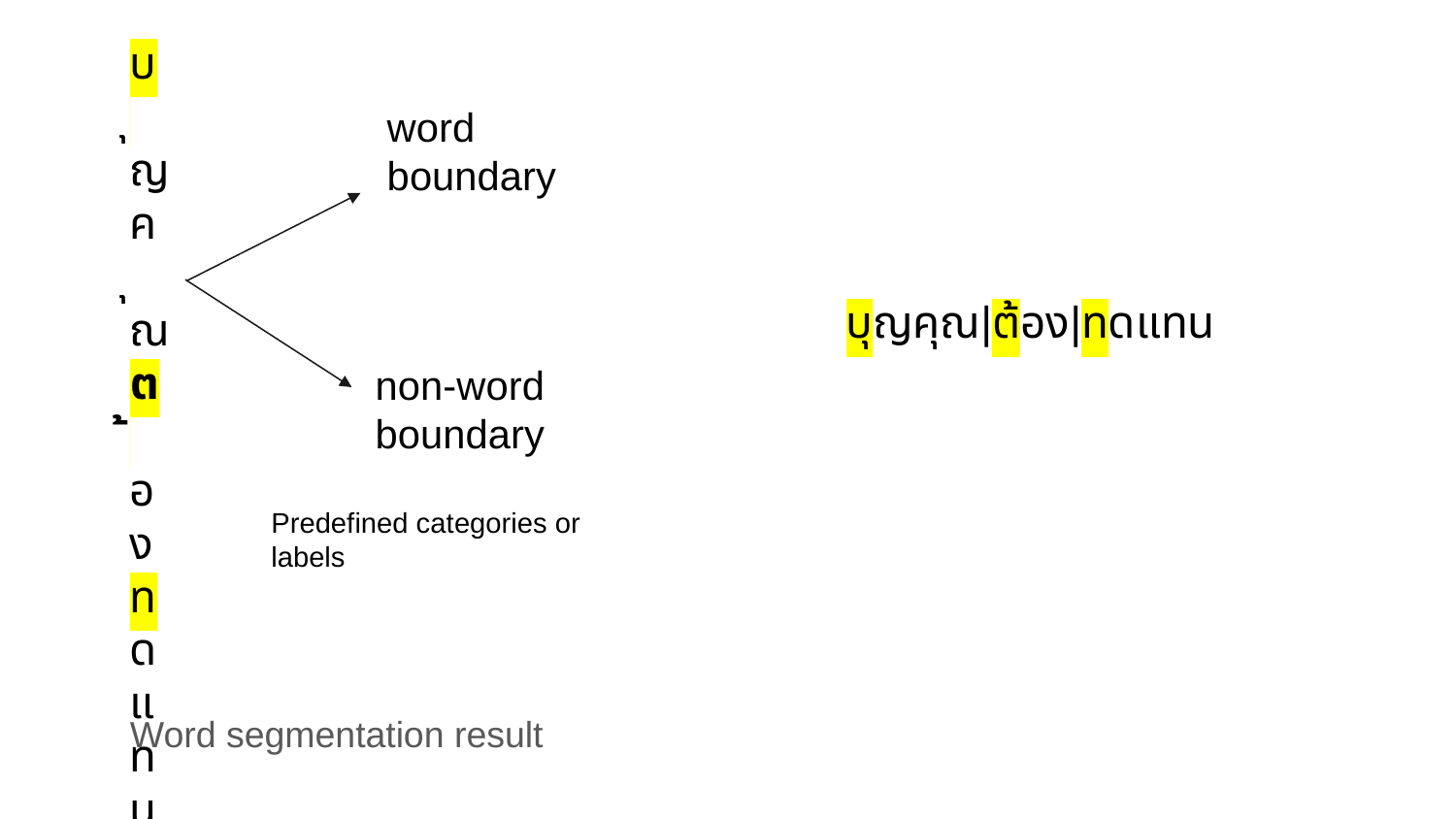

บุญคุณต้องทดแทน
word boundary
บุญคุณ|ต้อง|ทดแทน
non-word boundary
Predefined categories or labels
Word segmentation result